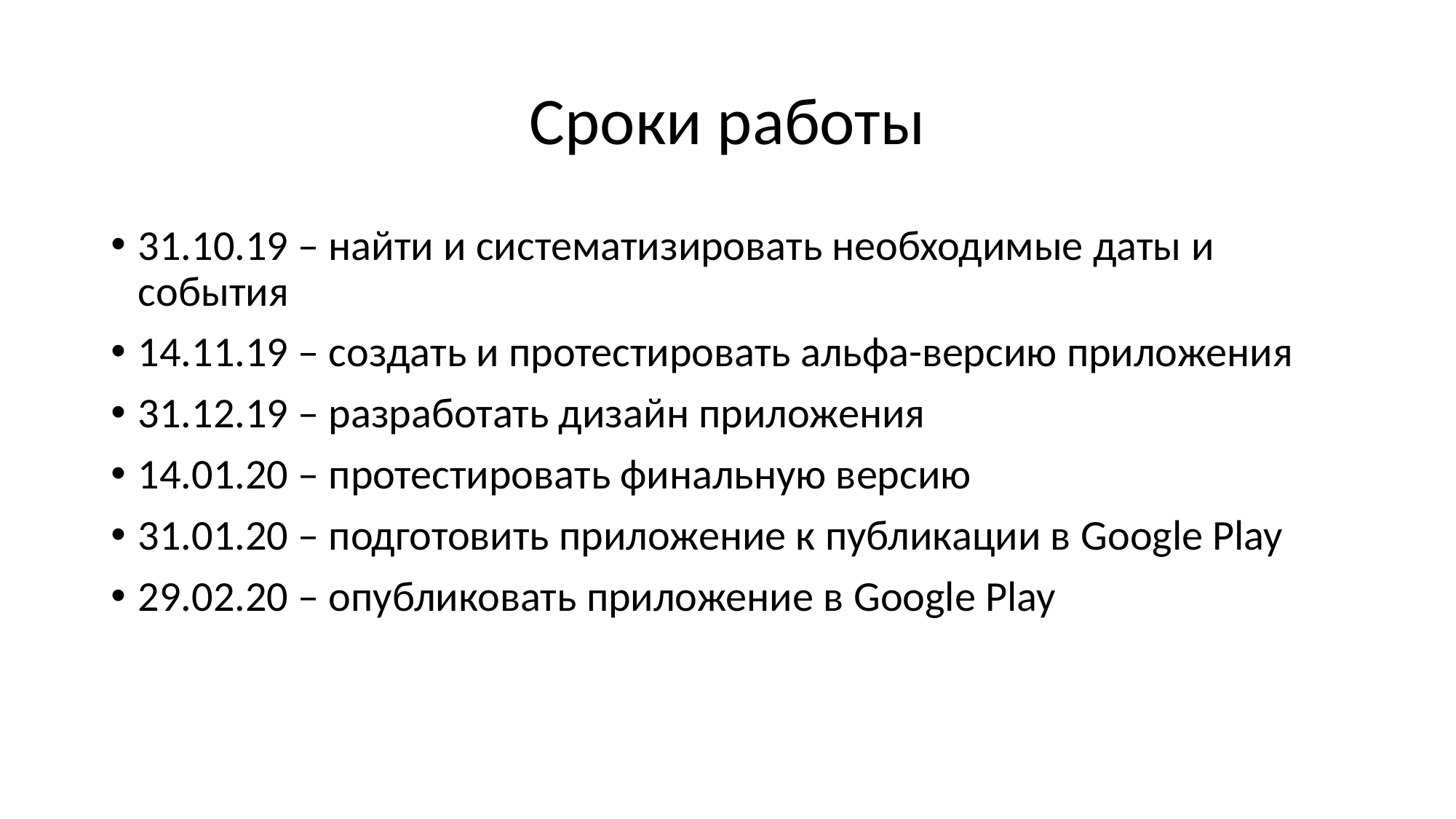

# Сроки работы
31.10.19 – найти и систематизировать необходимые даты и события
14.11.19 – создать и протестировать альфа-версию приложения
31.12.19 – разработать дизайн приложения
14.01.20 – протестировать финальную версию
31.01.20 – подготовить приложение к публикации в Google Play
29.02.20 – опубликовать приложение в Google Play